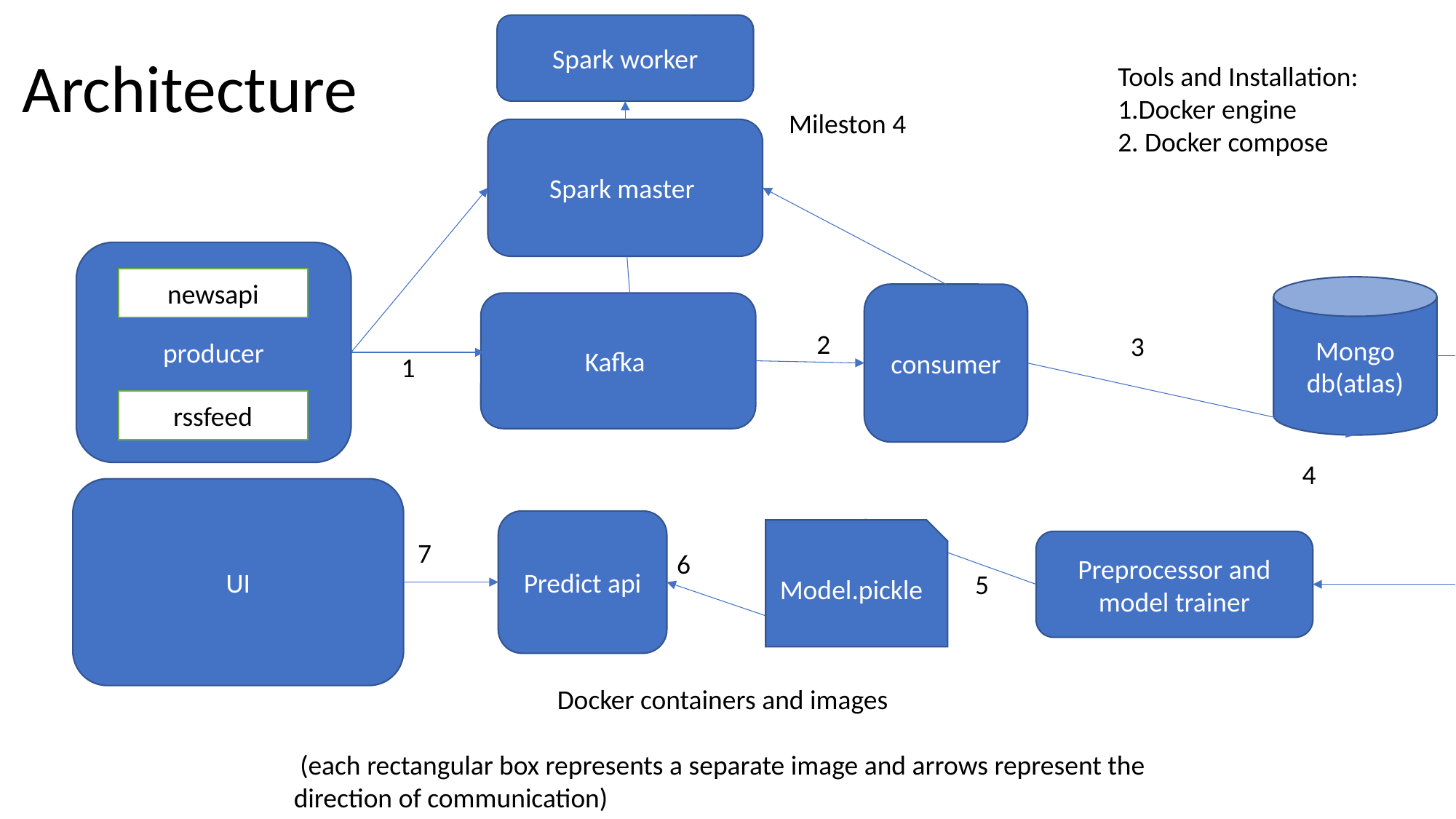

# Architecture
Spark worker
Spark master
producer
newsapi
Mongo db(atlas)
consumer
Kafka
2
3
1
rssfeed
4
UI
Predict api
5
Model.pickle
7
Preprocessor and model trainer
6
5
Tools and Installation:
1.Docker engine
2. Docker compose
Mileston 4
Docker containers and images

 (each rectangular box represents a separate image and arrows represent the direction of communication)